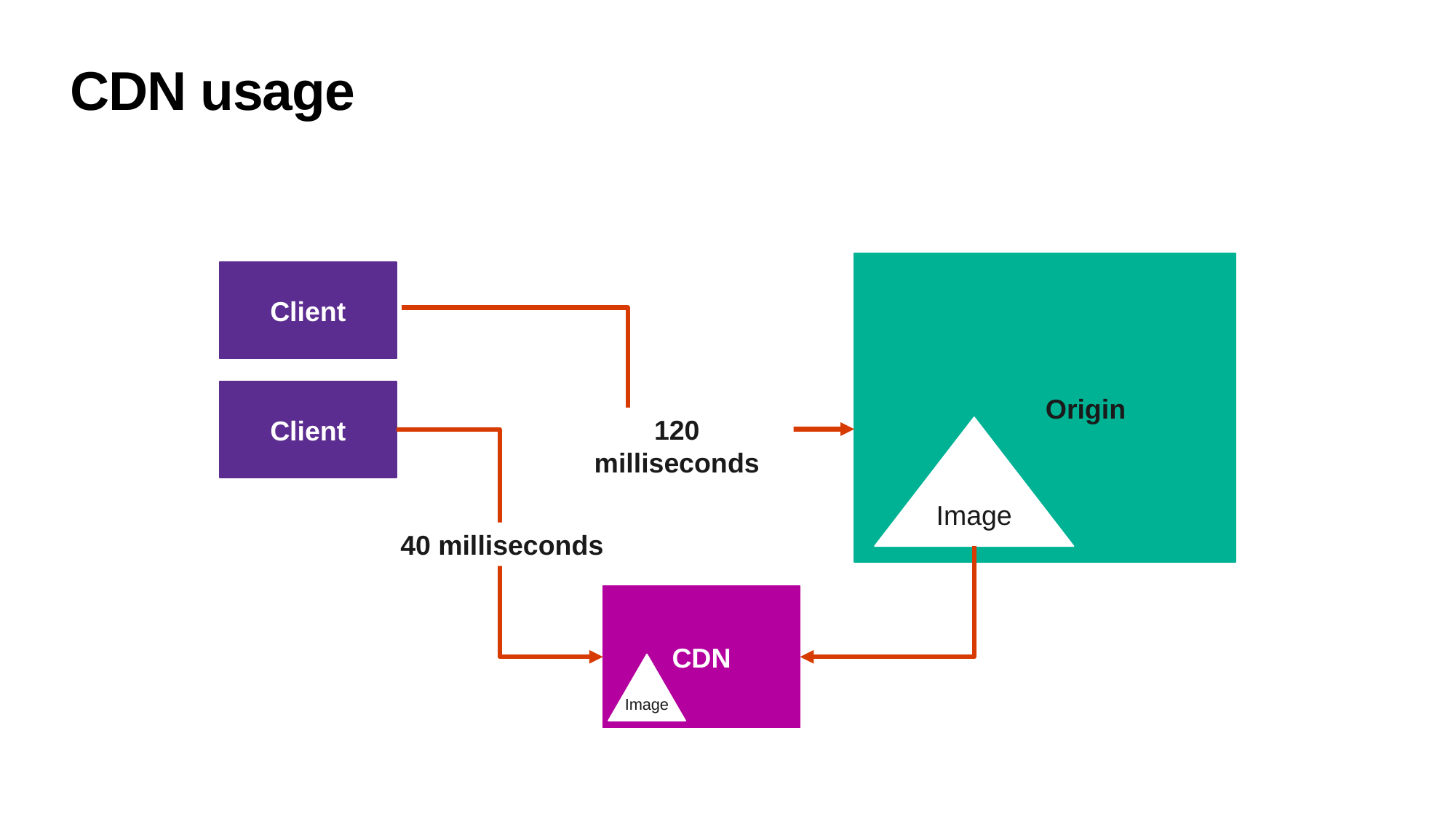

# CDN usage
Origin
Client
Client
120 milliseconds
Image
40 milliseconds
CDN
Image